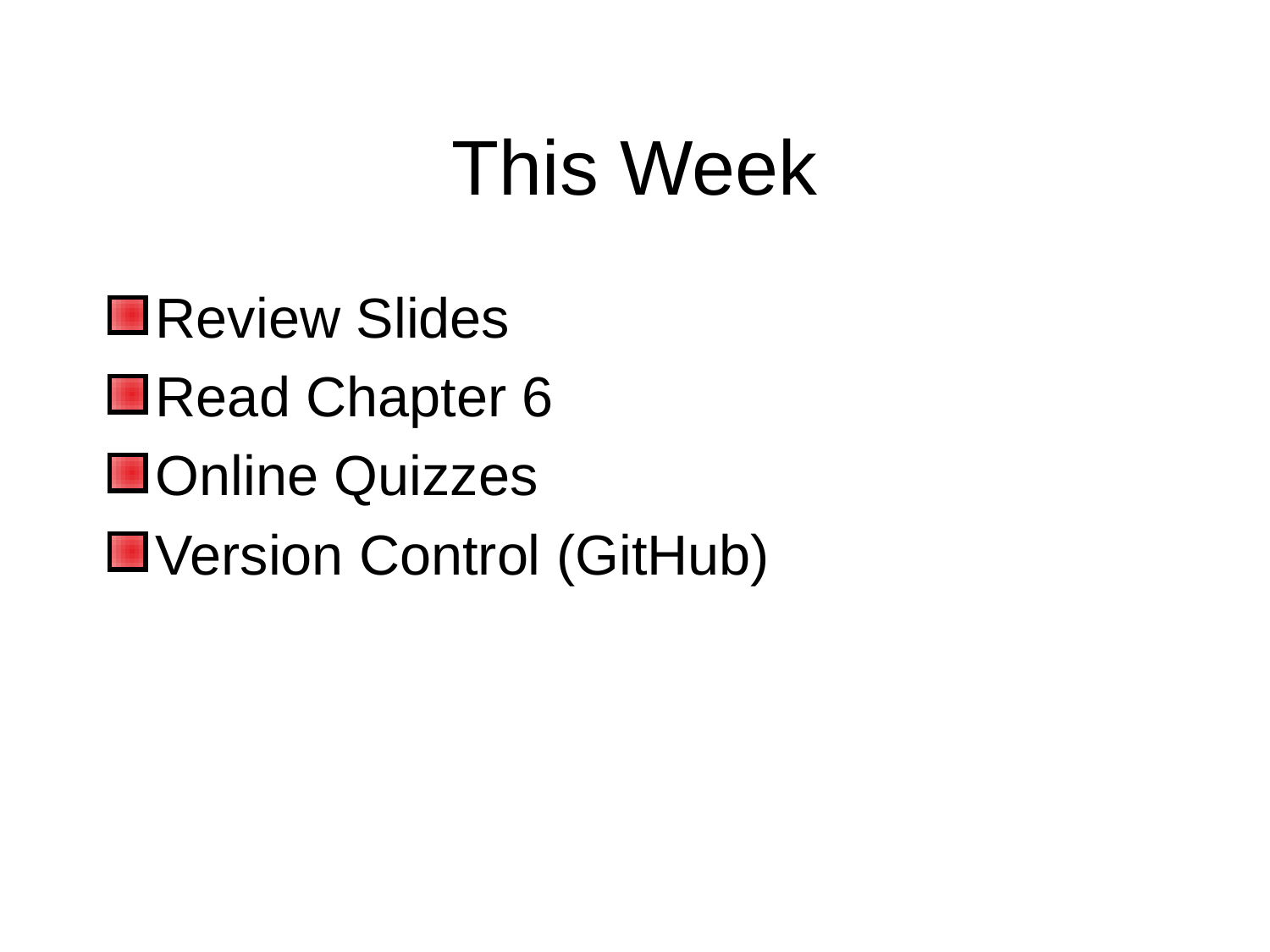

# This Week
Review Slides
Read Chapter 6
Online Quizzes
Version Control (GitHub)